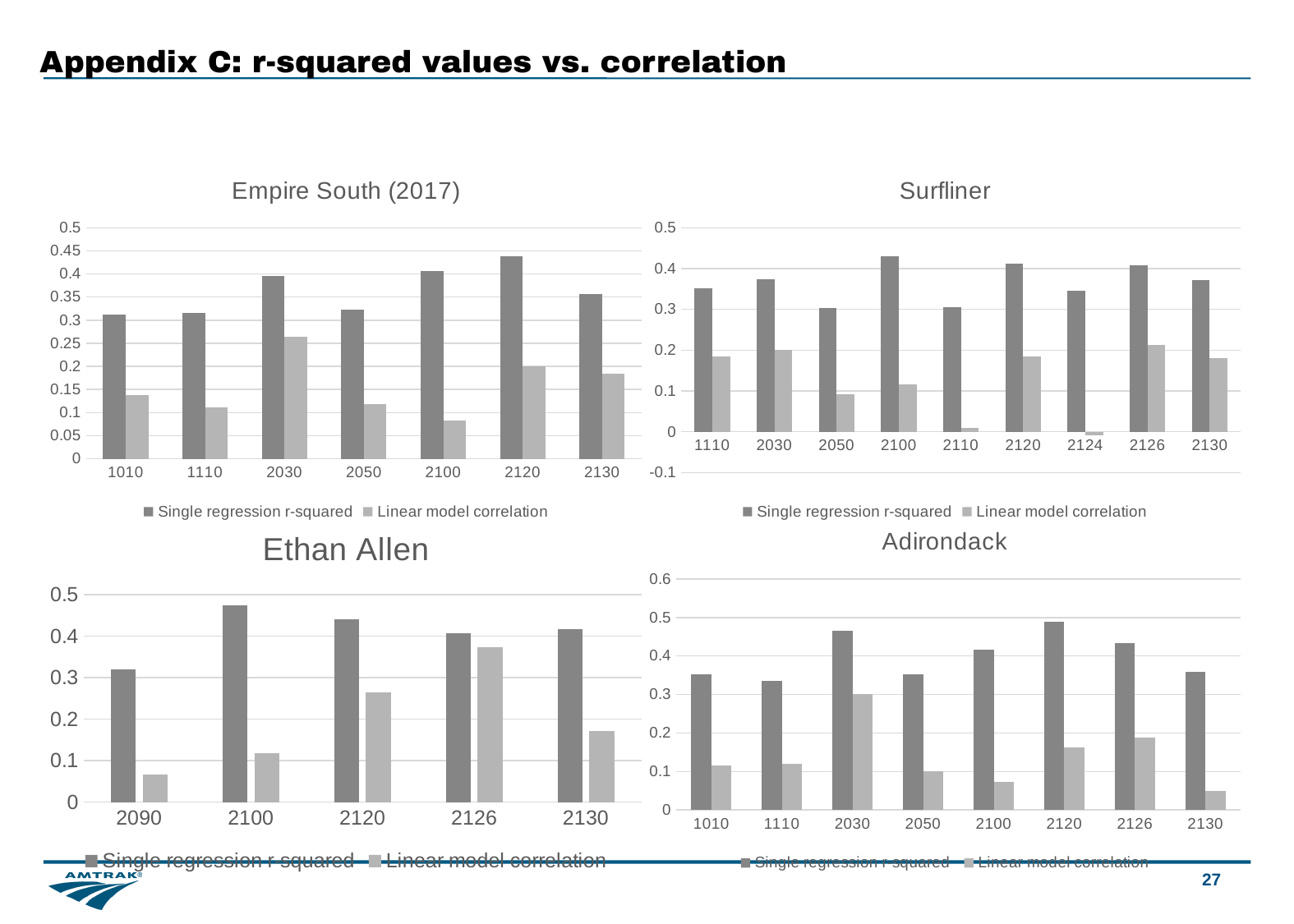

# Appendix C: r-squared values vs. correlation

### Chart: Empire South (2017)

| Category | Single regression r-squared | Linear model correlation |
|---|---|---|
| 1010 | 0.311342750223867 | 0.137397163588866 |
| 1110 | 0.314969179168567 | 0.110384726174174 |
| 2030 | 0.395444393668358 | 0.264701052336626 |
| 2050 | 0.32302935609841 | 0.118436994024049 |
| 2100 | 0.406985895239085 | 0.0823352662625804 |
| 2120 | 0.437521984283034 | 0.199284988263131 |
| 2130 | 0.356395962051615 | 0.183510588664889 |

### Chart: Surfliner

| Category | Single regression r-squared | Linear model correlation |
|---|---|---|
| 1110 | 0.350745280026935 | 0.185338843792256 |
| 2030 | 0.374826114007215 | 0.201651155726638 |
| 2050 | 0.303960896024064 | 0.0928144961433953 |
| 2100 | 0.430146938034924 | 0.116209633387542 |
| 2110 | 0.305468696787879 | 0.00952538100283005 |
| 2120 | 0.413027585257299 | 0.184215674899865 |
| 2124 | 0.345244235921721 | -0.00850333206903989 |
| 2126 | 0.407770659671446 | 0.212917413369924 |
| 2130 | 0.372142616892895 | 0.179882865475334 |

### Chart: Ethan Allen

| Category | Single regression r-squared | Linear model correlation |
|---|---|---|
| 2090 | 0.318943323121613 | 0.0661091607867148 |
| 2100 | 0.474461708254271 | 0.117181979661196 |
| 2120 | 0.441350559151515 | 0.26387423952393 |
| 2126 | 0.407691471873847 | 0.373793552036357 |
| 2130 | 0.417636403197898 | 0.172005502799895 |

### Chart: Adirondack

| Category | Single regression r-squared  | Linear model correlation |
|---|---|---|
| 1010 | 0.352446929683637 | 0.115602557700007 |
| 1110 | 0.335999579357129 | 0.118932900855888 |
| 2030 | 0.465333340318184 | 0.301666451682683 |
| 2050 | 0.353296958715742 | 0.100954936285165 |
| 2100 | 0.417198709190891 | 0.07312564347716 |
| 2120 | 0.489437579802375 | 0.162861588893021 |
| 2126 | 0.433818659584307 | 0.189008648982091 |
| 2130 | 0.358614548236231 | 0.0485048174956871 |